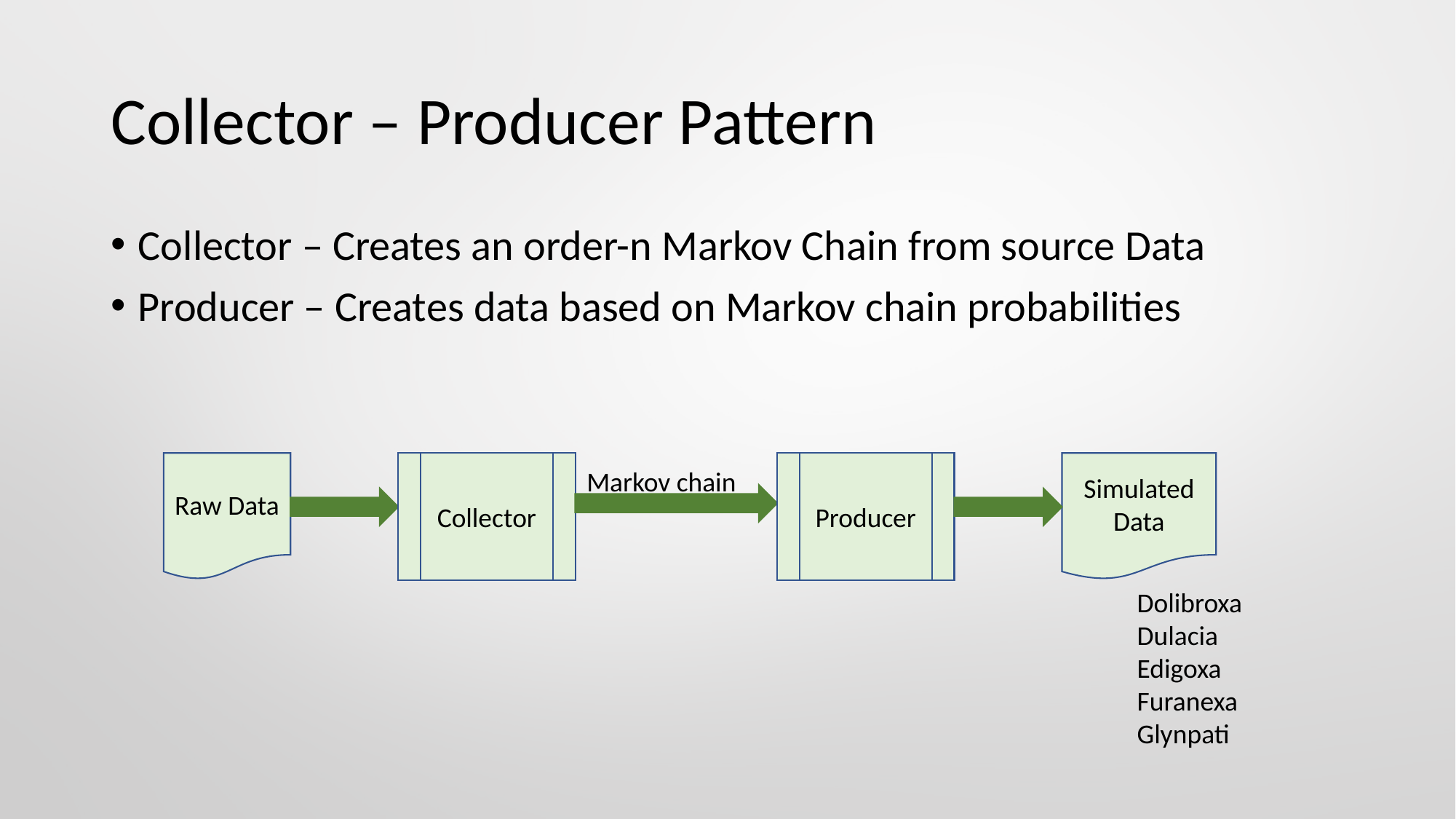

# Collector – Producer Pattern
Collector – Creates an order-n Markov Chain from source Data
Producer – Creates data based on Markov chain probabilities
Producer
Simulated Data
Raw Data
Collector
Markov chain

Dolibroxa
Dulacia
Edigoxa
Furanexa
Glynpati